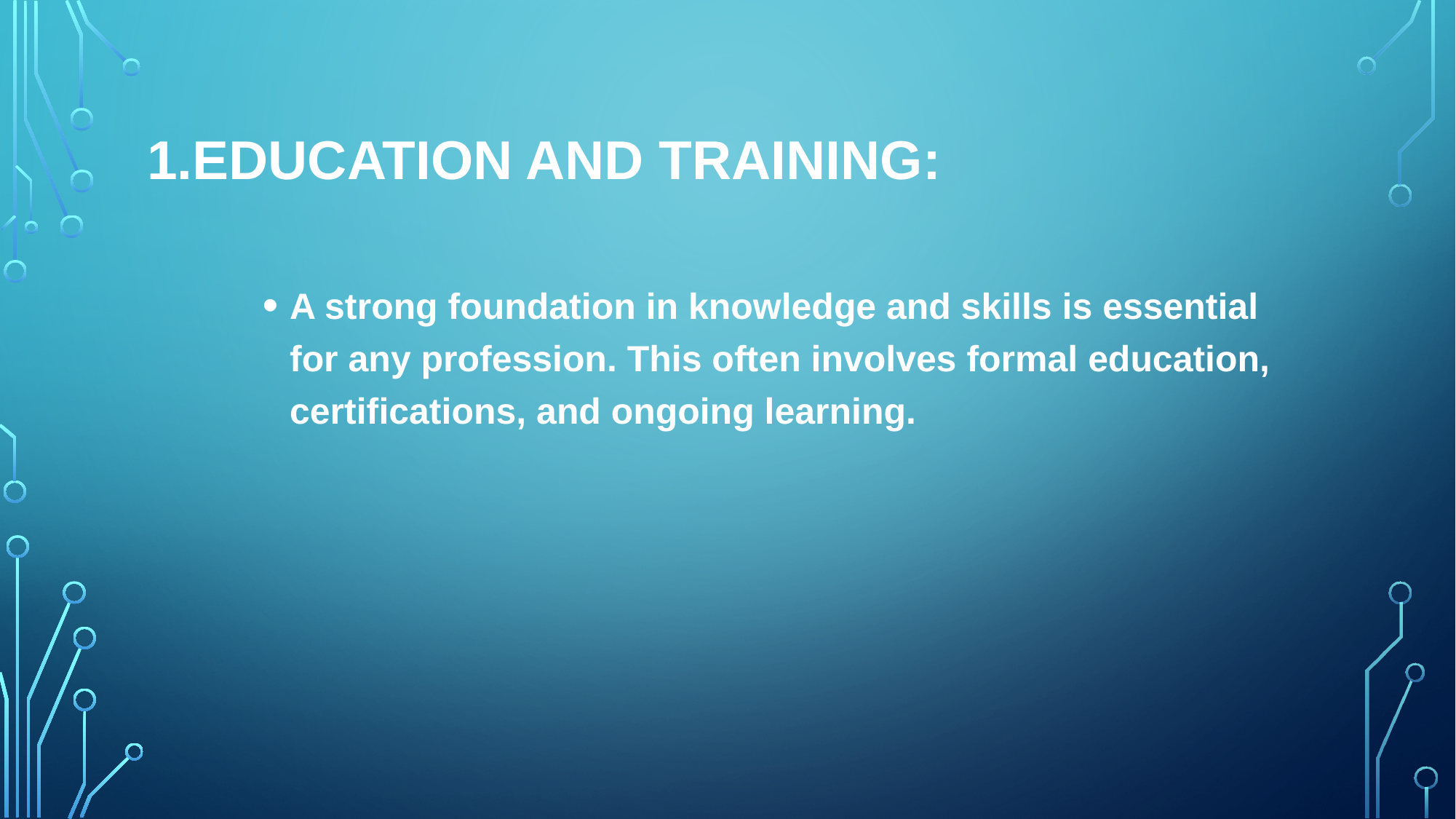

# 1.Education and Training:
A strong foundation in knowledge and skills is essential for any profession. This often involves formal education, certifications, and ongoing learning.